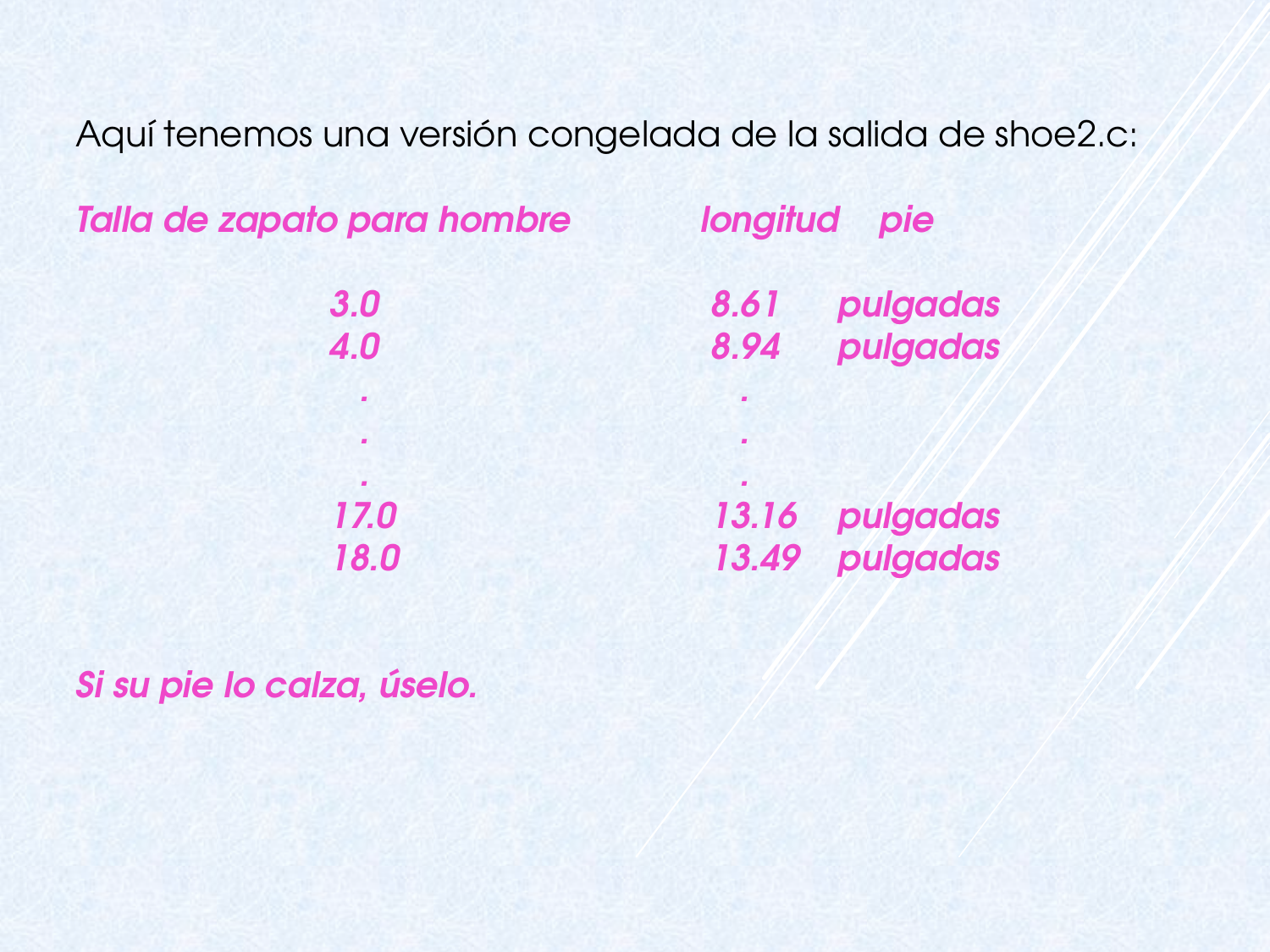

Aquí tenemos una versión congelada de la salida de shoe2.c:

Talla de zapato para hombre             longitud    pie

		3.0			8.61	pulgadas
		4.0			8.94	pulgadas
		   .			   .
		   .			   .
		   .			   .
		17.0			13.16	pulgadas
		18.0			13.49	pulgadas

Si su pie lo calza, úselo.